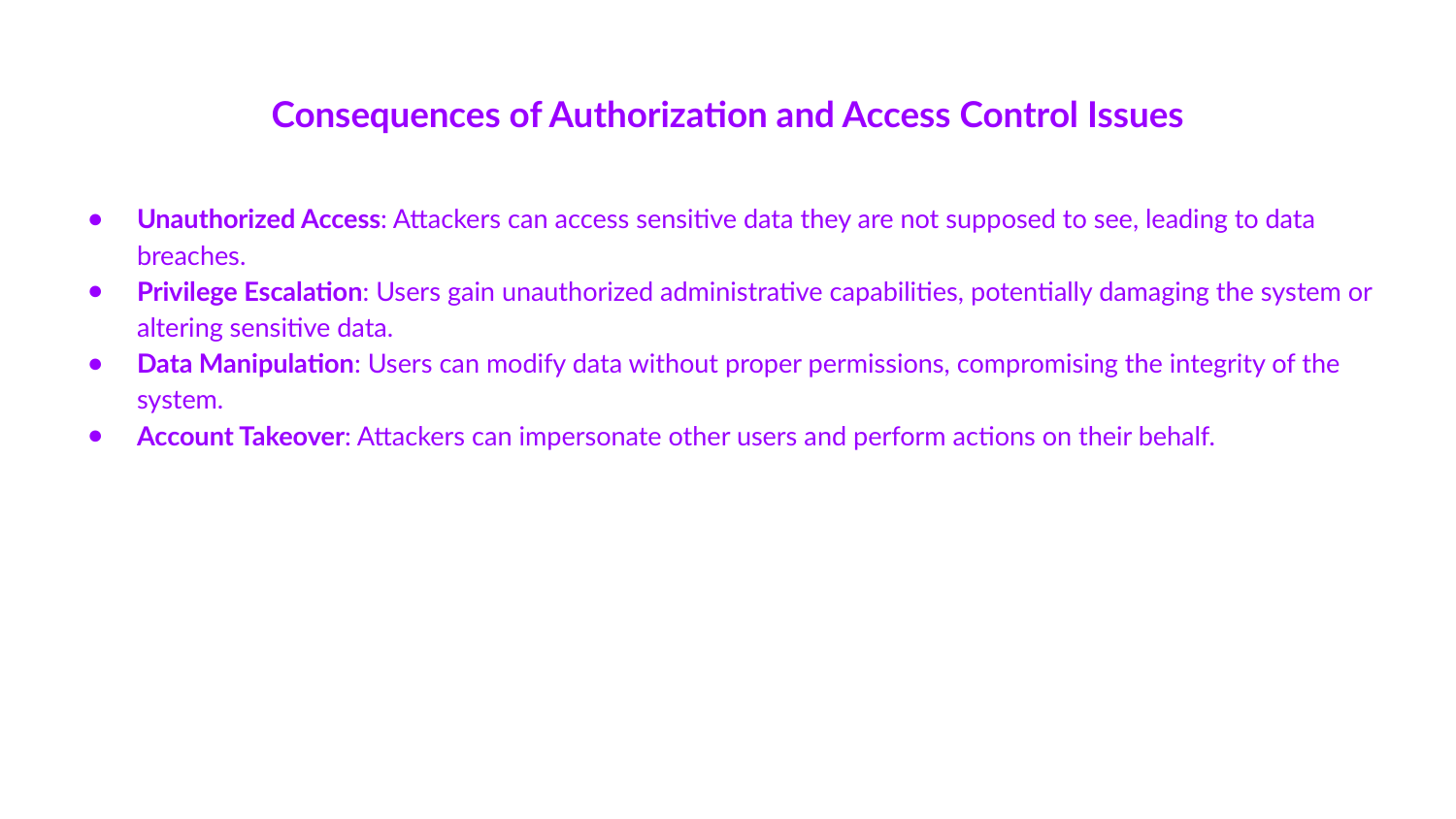

# Consequences of Authorization and Access Control Issues

Unauthorized Access: Attackers can access sensitive data they are not supposed to see, leading to data breaches.
Privilege Escalation: Users gain unauthorized administrative capabilities, potentially damaging the system or altering sensitive data.
Data Manipulation: Users can modify data without proper permissions, compromising the integrity of the system.
Account Takeover: Attackers can impersonate other users and perform actions on their behalf.